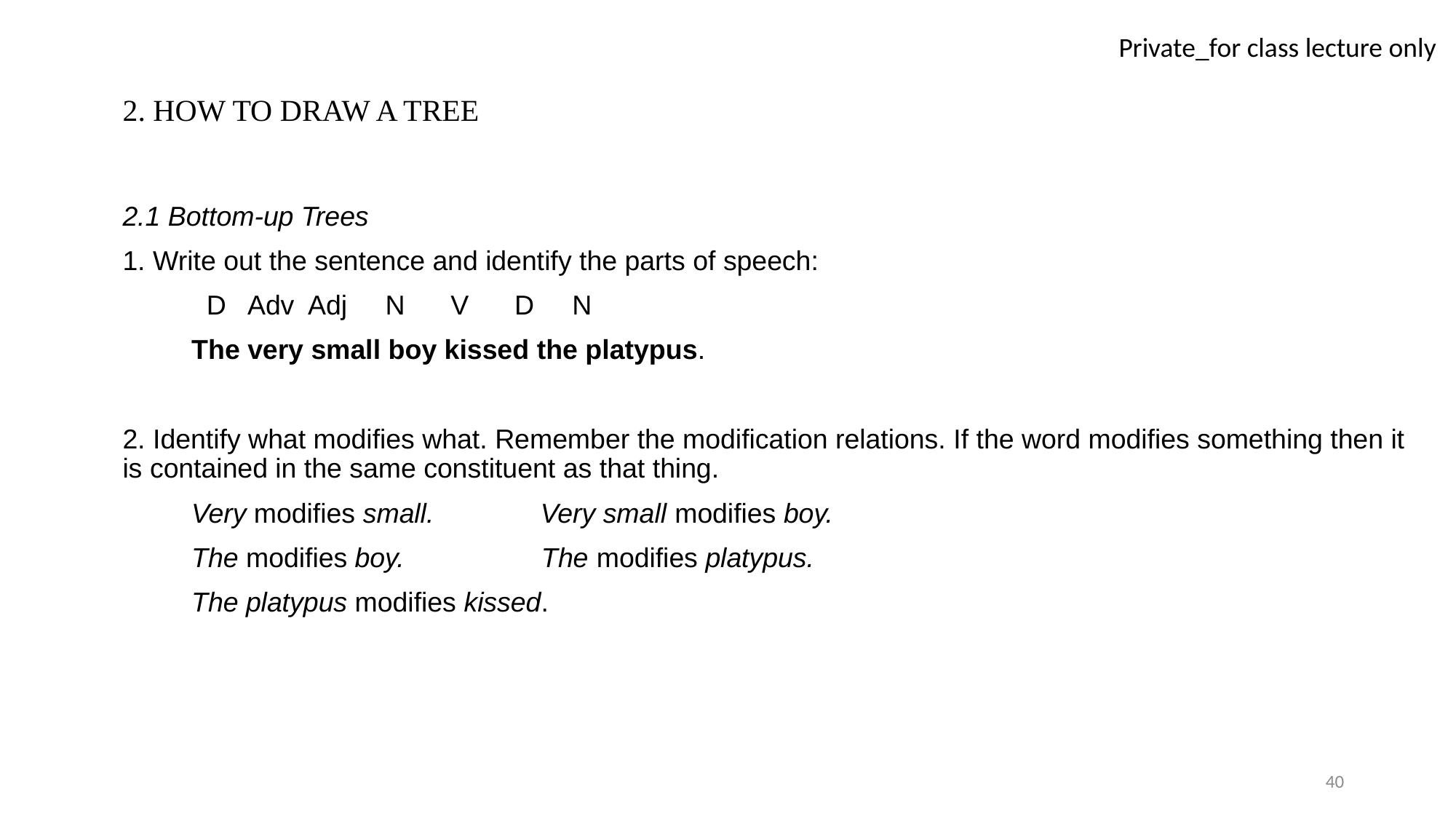

2. HOW TO DRAW A TREE

2.1 Bottom-up Trees
1. Write out the sentence and identify the parts of speech:
           D   Adv  Adj     N      V      D     N
         The very small boy kissed the platypus.

2. Identify what modifies what. Remember the modification relations. If the word modifies something then it is contained in the same constituent as that thing.
         Very modifies small.              Very small modifies boy.
         The modifies boy.                  The modifies platypus.
         The platypus modifies kissed.
40